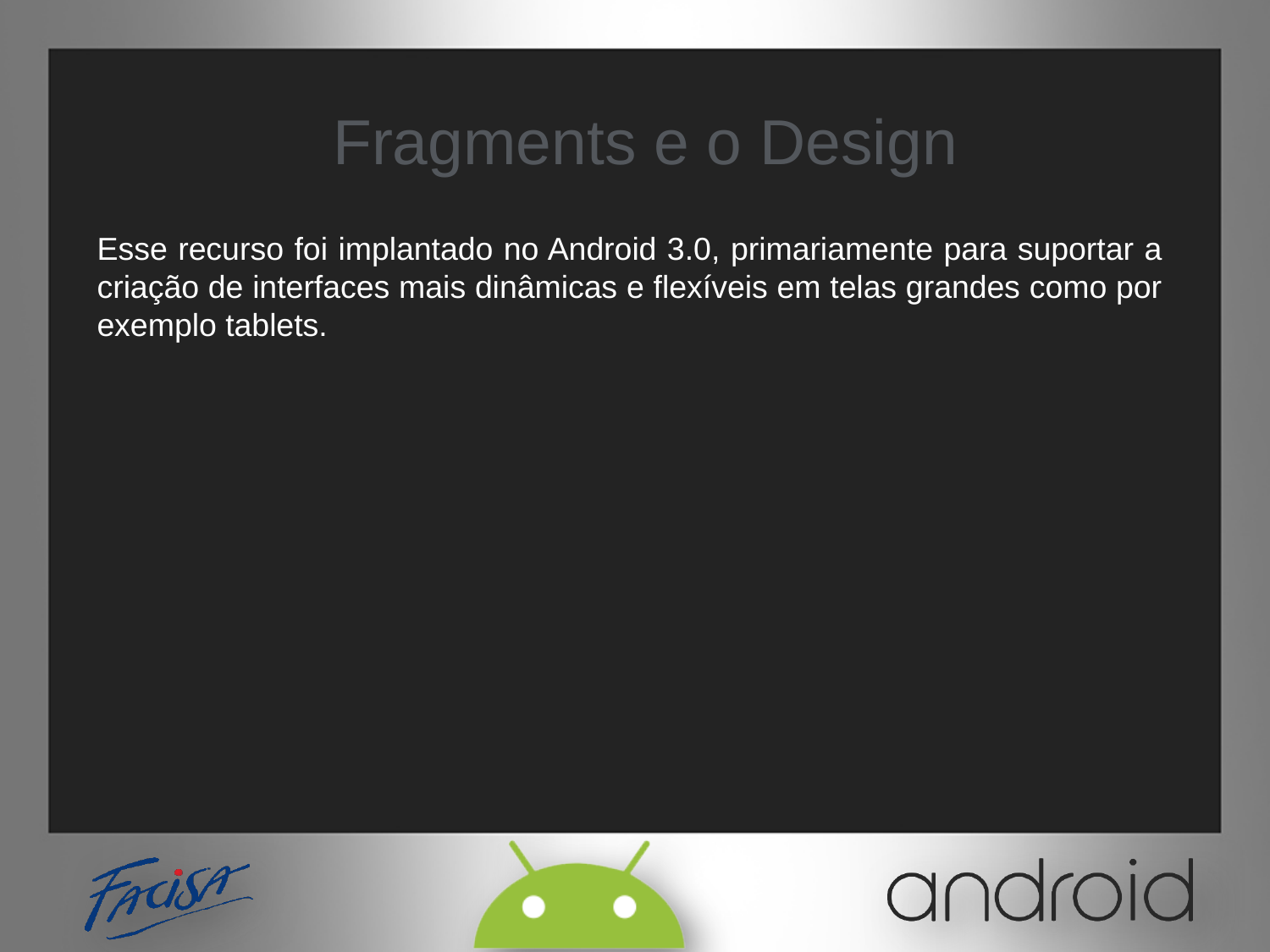

Fragments e o Design
Esse recurso foi implantado no Android 3.0, primariamente para suportar a criação de interfaces mais dinâmicas e flexíveis em telas grandes como por exemplo tablets.